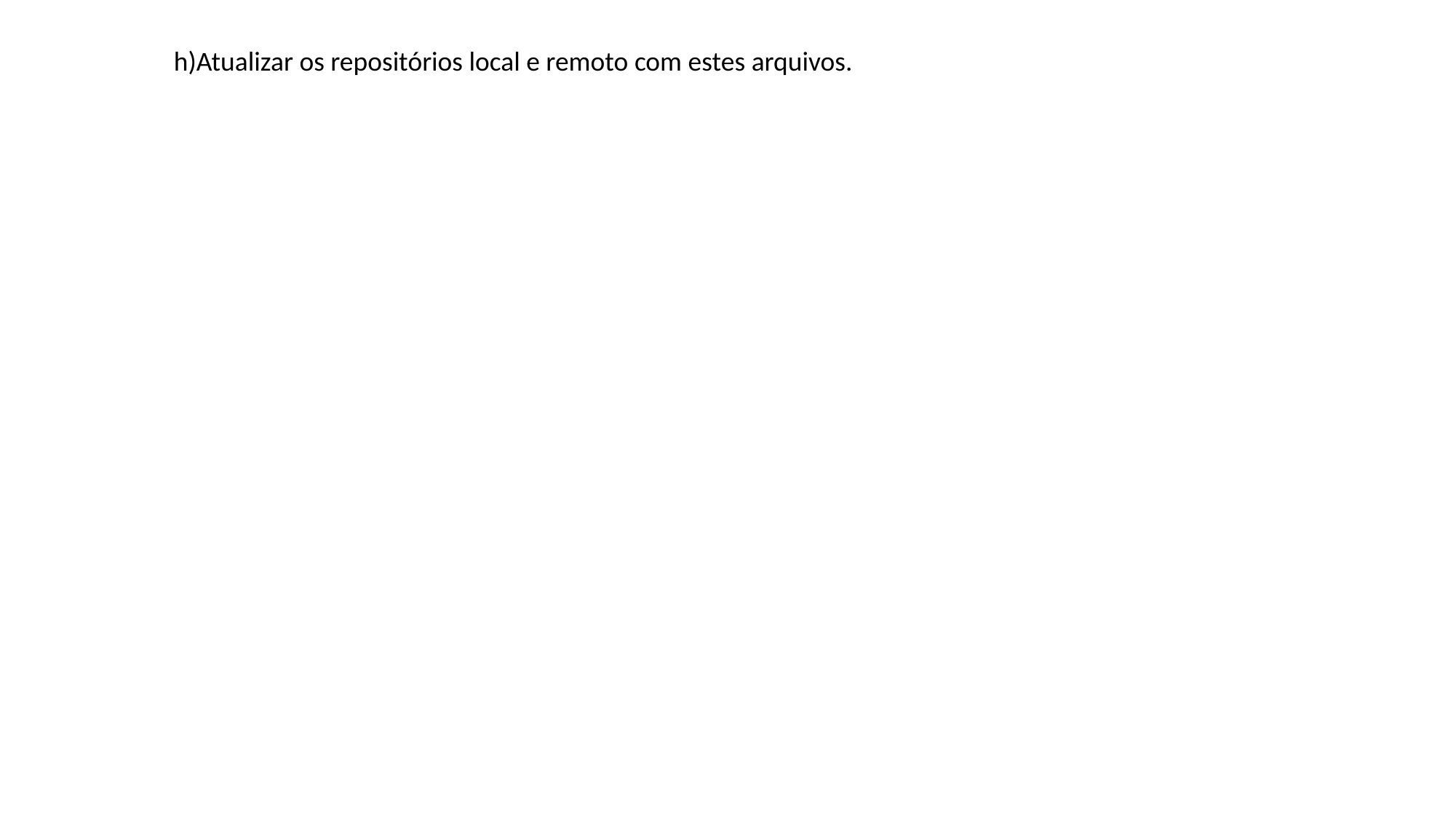

# h)Atualizar os repositórios local e remoto com estes arquivos.